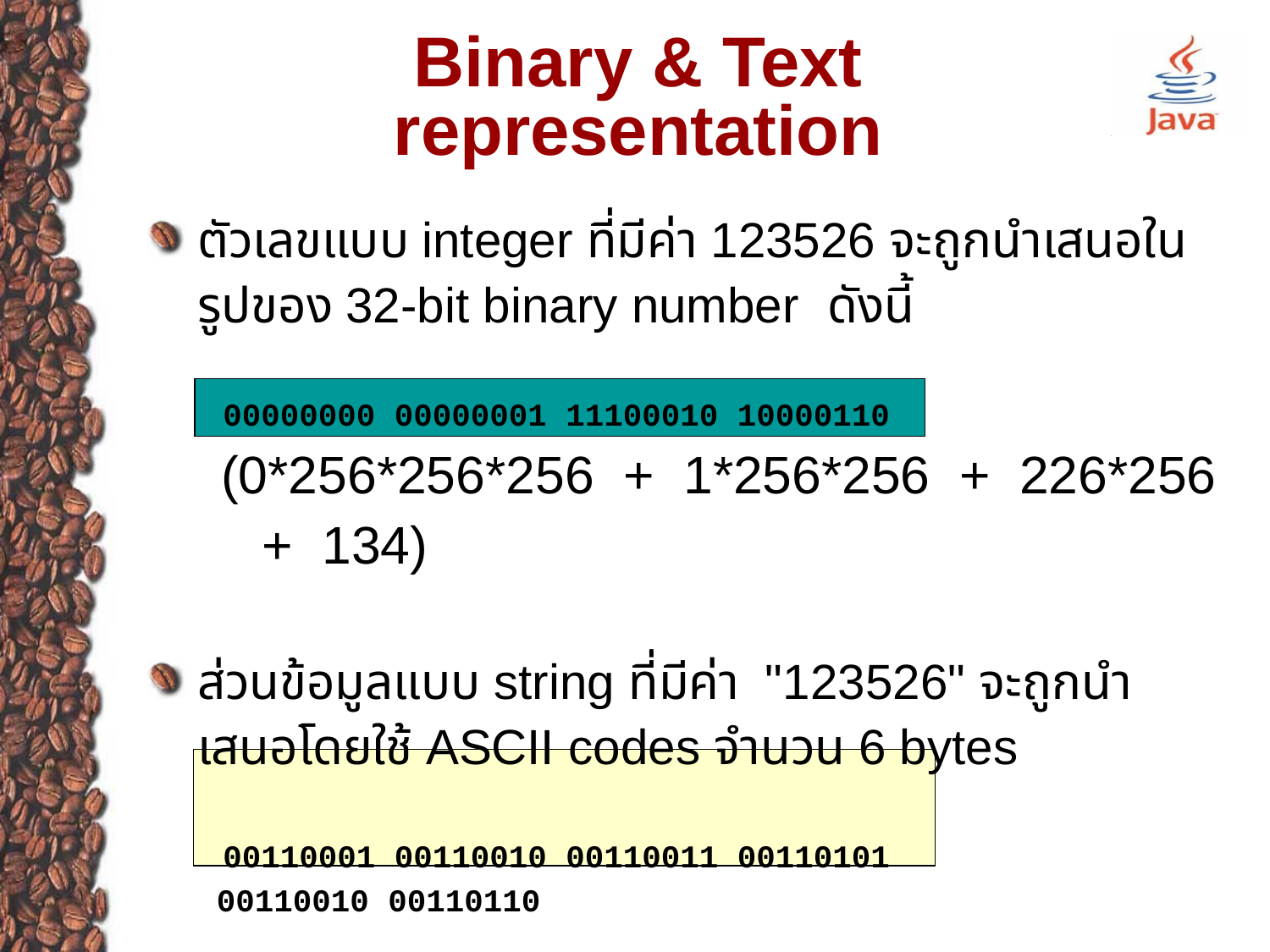

# Binary & Text representation
ตัวเลขแบบ integer ที่มีค่า 123526 จะถูกนำเสนอในรูปของ 32-bit binary number  ดังนี้

 00000000 00000001 11100010 10000110
  (0*256*256*256  +  1*256*256  +  226*256  +  134)

ส่วนข้อมูลแบบ string ที่มีค่า  "123526" จะถูกนำเสนอโดยใช้ ASCII codes จำนวน 6 bytes
 00110001 00110010 00110011 00110101
 00110010 00110110